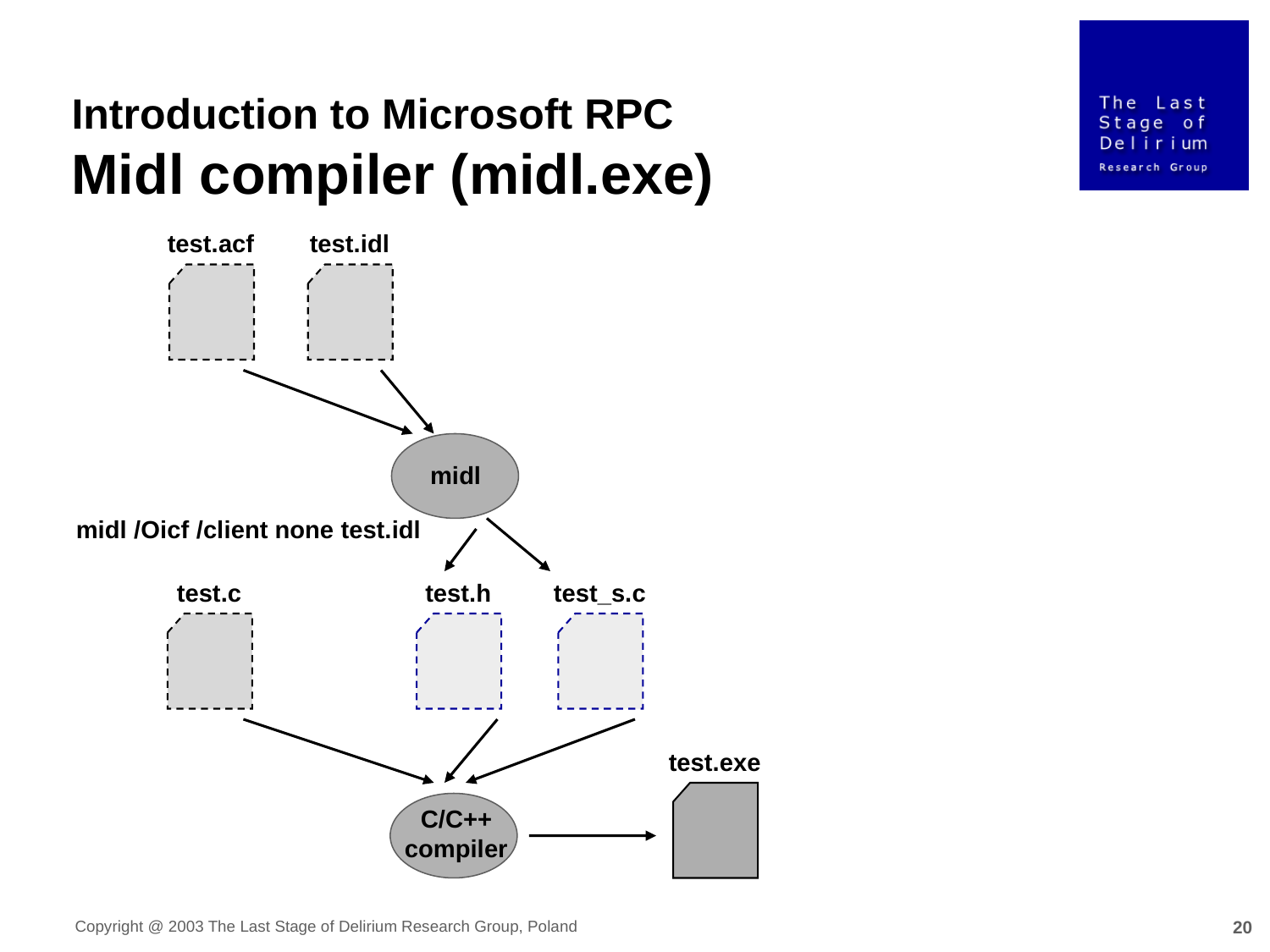

Introduction to Microsoft RPC
Midl compiler (midl.exe)
test.acf
test.idl

midl
midl /Oicf /client none test.idl

test.c
test.h
test_s.c

test.exe

C/C++
compiler